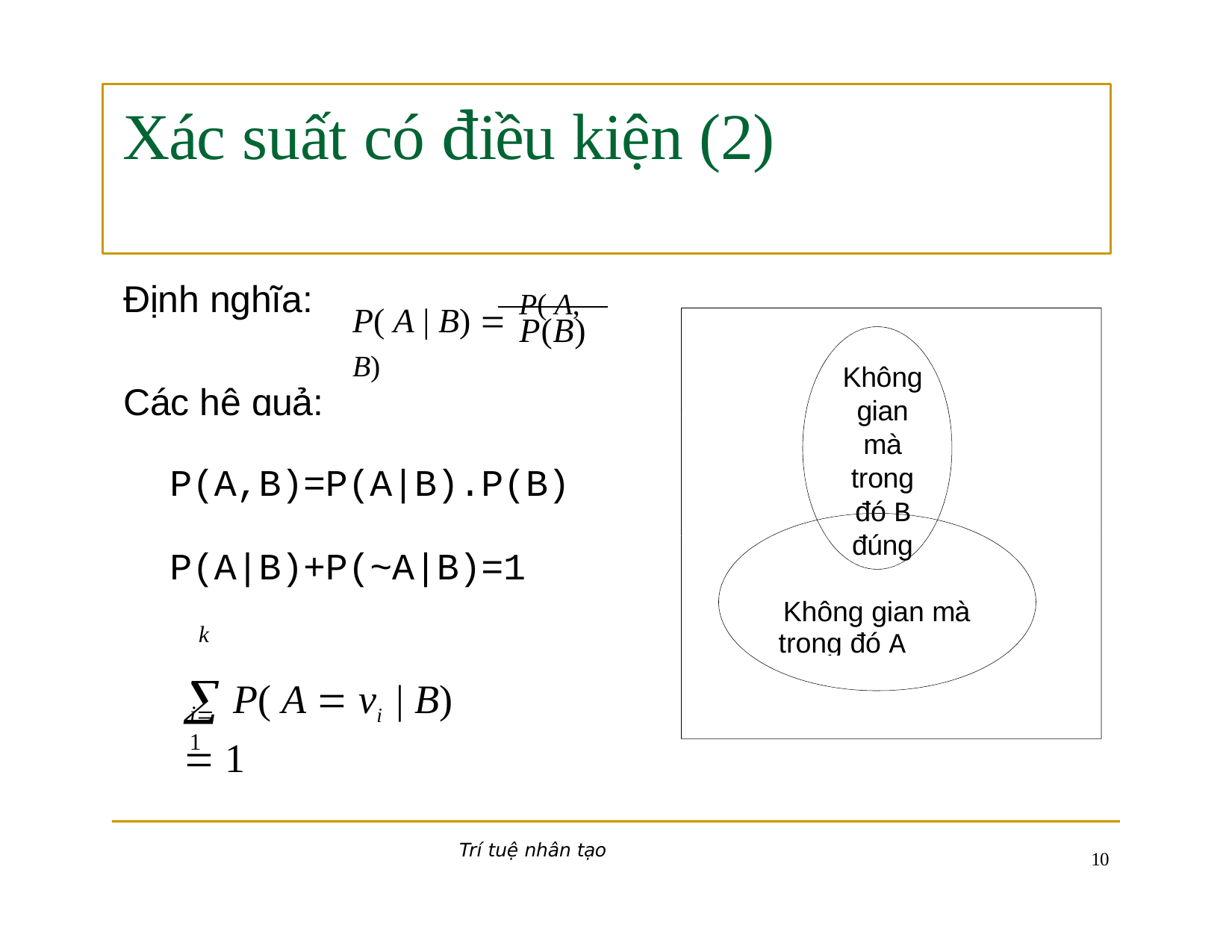

# Xác suất có điều kiện (2)
Định nghĩa:
P( A | B) = P( A, B)

P(B)

Không gian mà trong đó B đúng
Các hệ quả:

P(A,B)=P(A|B).P(B)

P(A|B)+P(~A|B)=1
Không gian mà trong đó A đúng
k
∑ P( A = vi | B) = 1

i=1

Trí tuệ nhân tạo
10